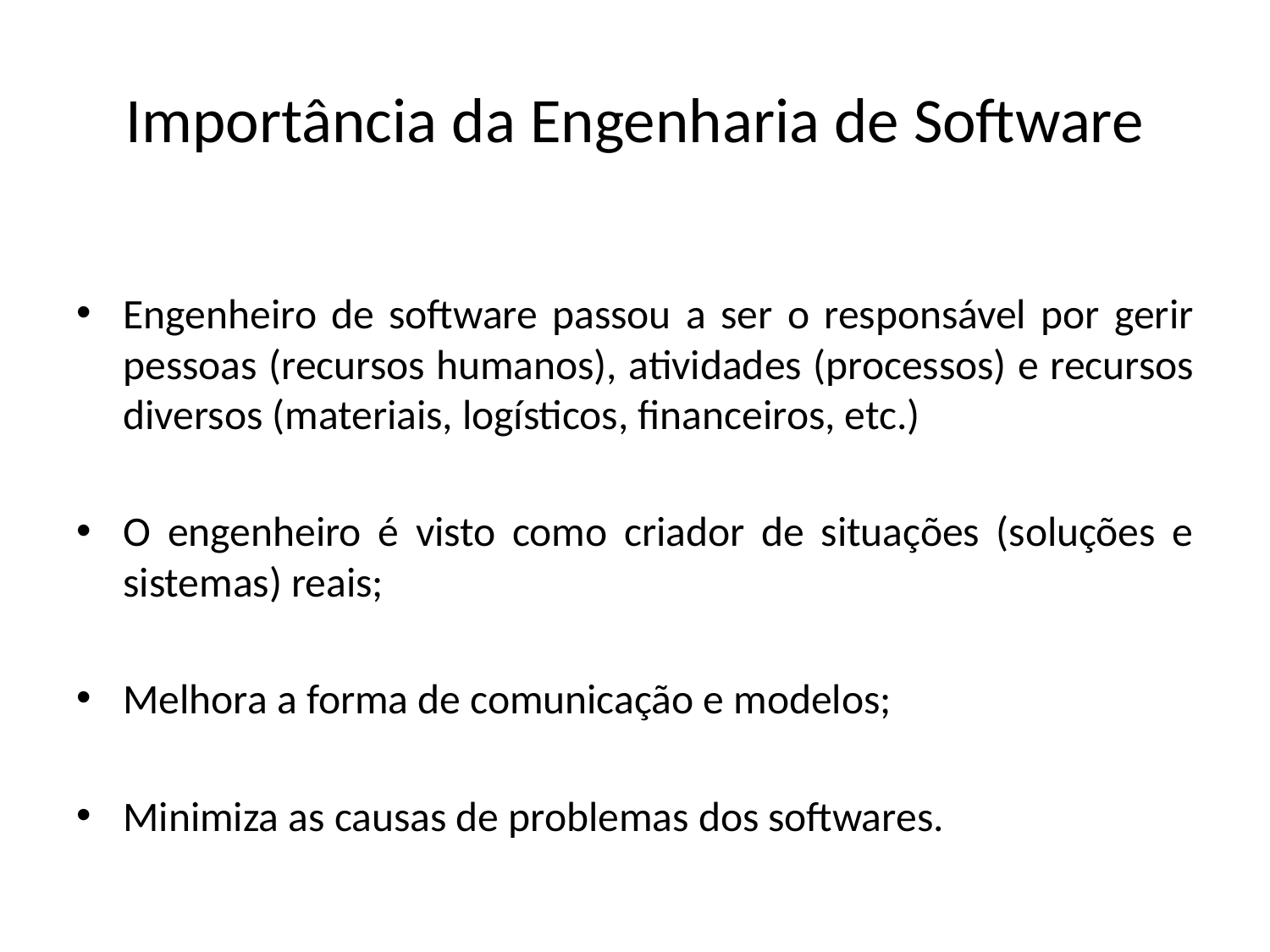

# Importância da Engenharia de Software

Engenheiro de software passou a ser o responsável por gerir pessoas (recursos humanos), atividades (processos) e recursos diversos (materiais, logísticos, financeiros, etc.)

O engenheiro é visto como criador de situações (soluções e sistemas) reais;

Melhora a forma de comunicação e modelos;

Minimiza as causas de problemas dos softwares.